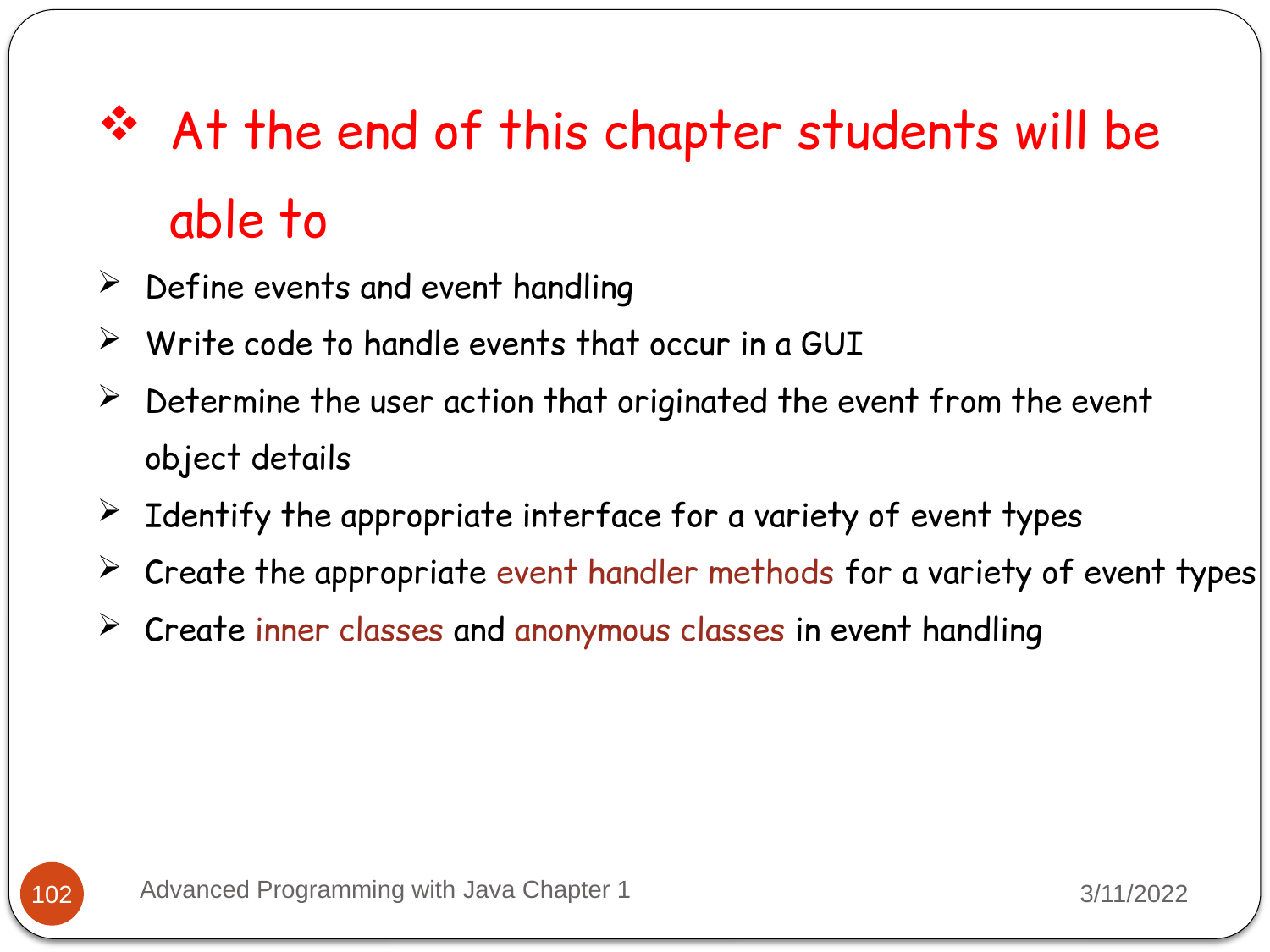

At the end of this chapter students will be able to
Define events and event handling
Write code to handle events that occur in a GUI
Determine the user action that originated the event from the event object details
Identify the appropriate interface for a variety of event types
Create the appropriate event handler methods for a variety of event types
Create inner classes and anonymous classes in event handling
Advanced Programming with Java Chapter 1
3/11/2022
102